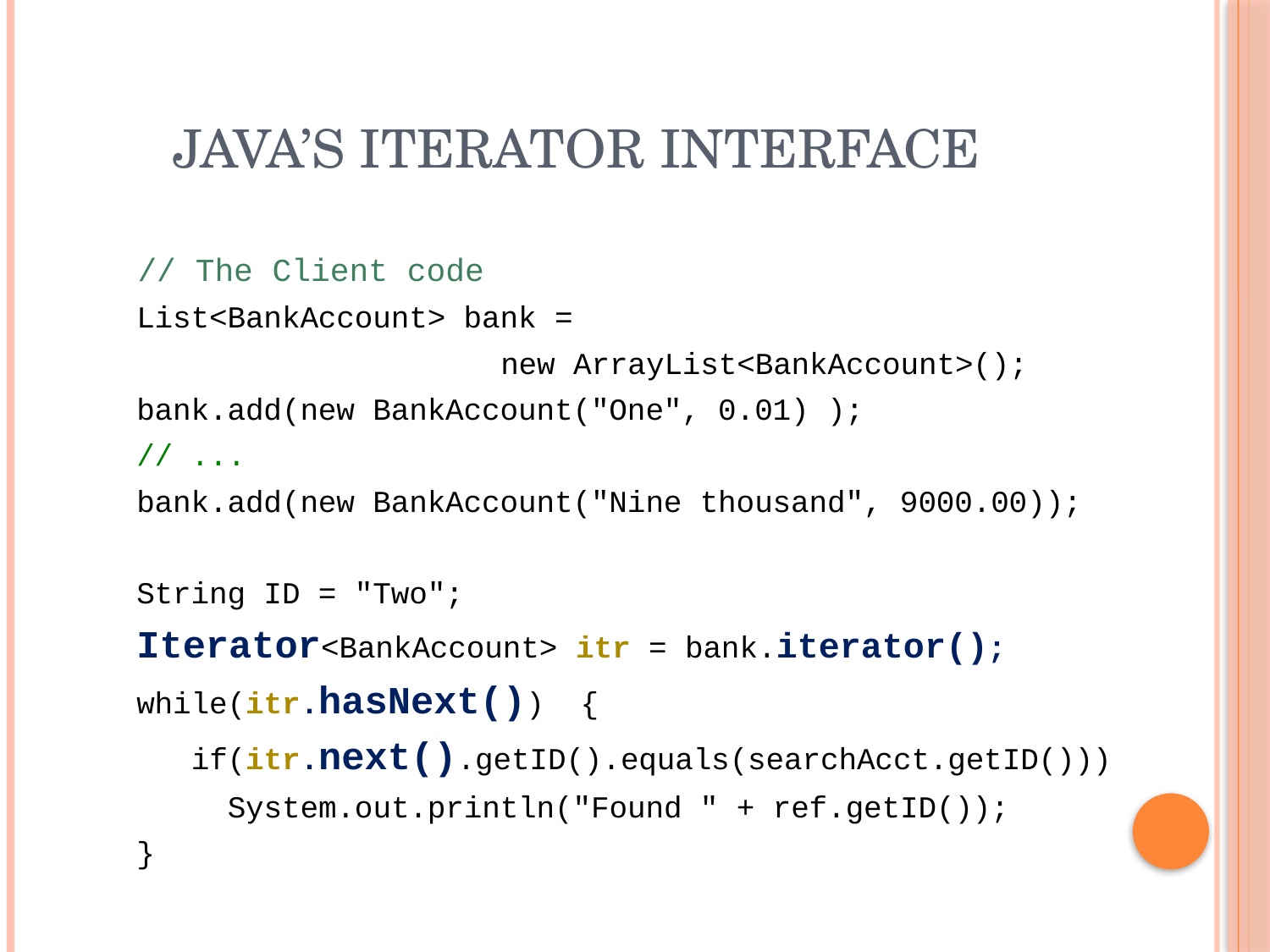

# Java’s Iterator interface
 // The Client code
 List<BankAccount> bank =
                     new ArrayList<BankAccount>();
 bank.add(new BankAccount("One", 0.01) );
 // ...
 bank.add(new BankAccount("Nine thousand", 9000.00));

 String ID = "Two";
 Iterator<BankAccount> itr = bank.iterator();
 while(itr.hasNext())  {
    if(itr.next().getID().equals(searchAcct.getID()))
      System.out.println("Found " + ref.getID());
 }